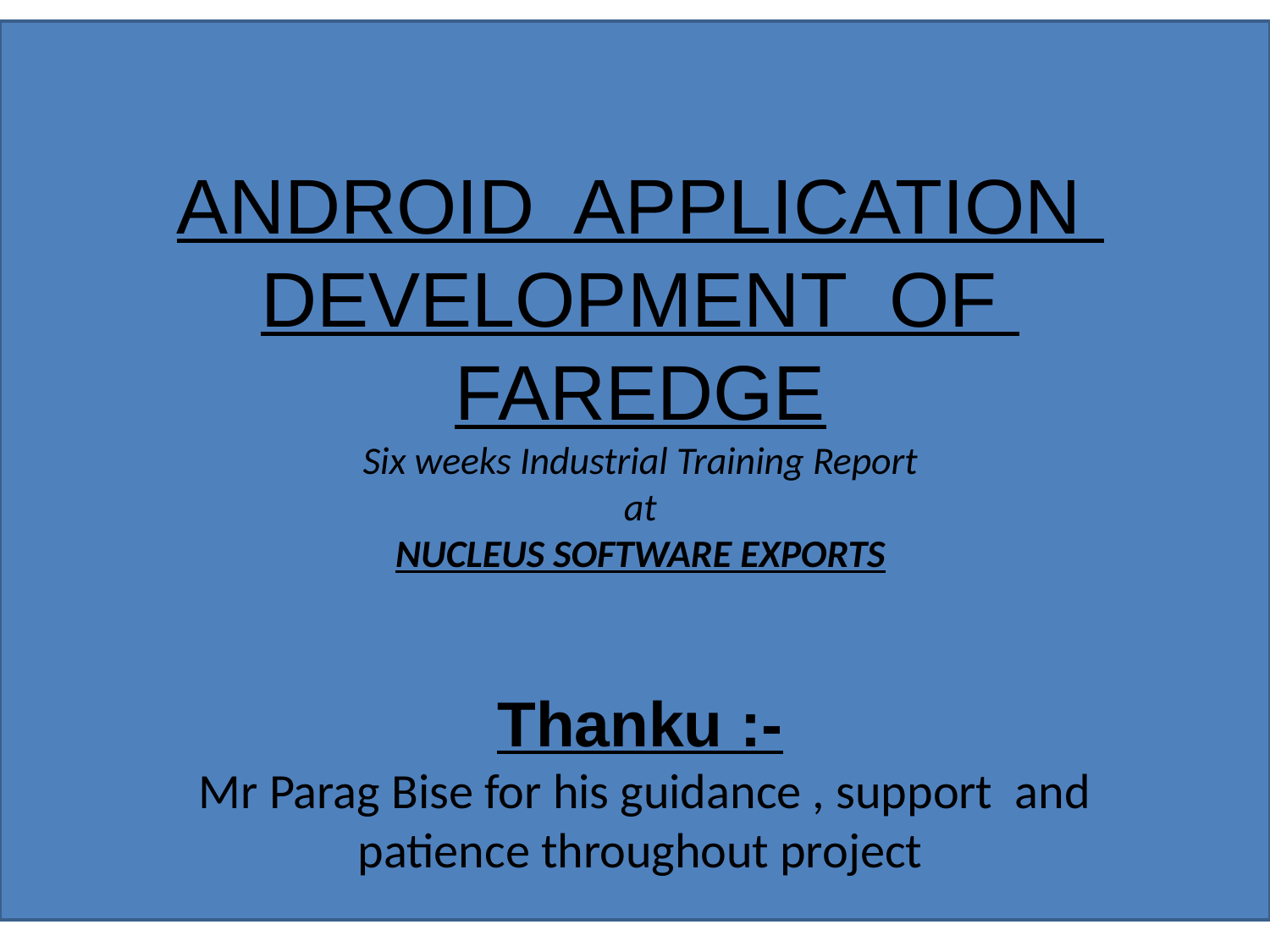

# ANDROID  APPLICATION DEVELOPMENT  OF  FAREDGE Six weeks Industrial Training Report at NUCLEUS SOFTWARE EXPORTS
Thanku :-
 Mr Parag Bise for his guidance , support  and patience throughout project